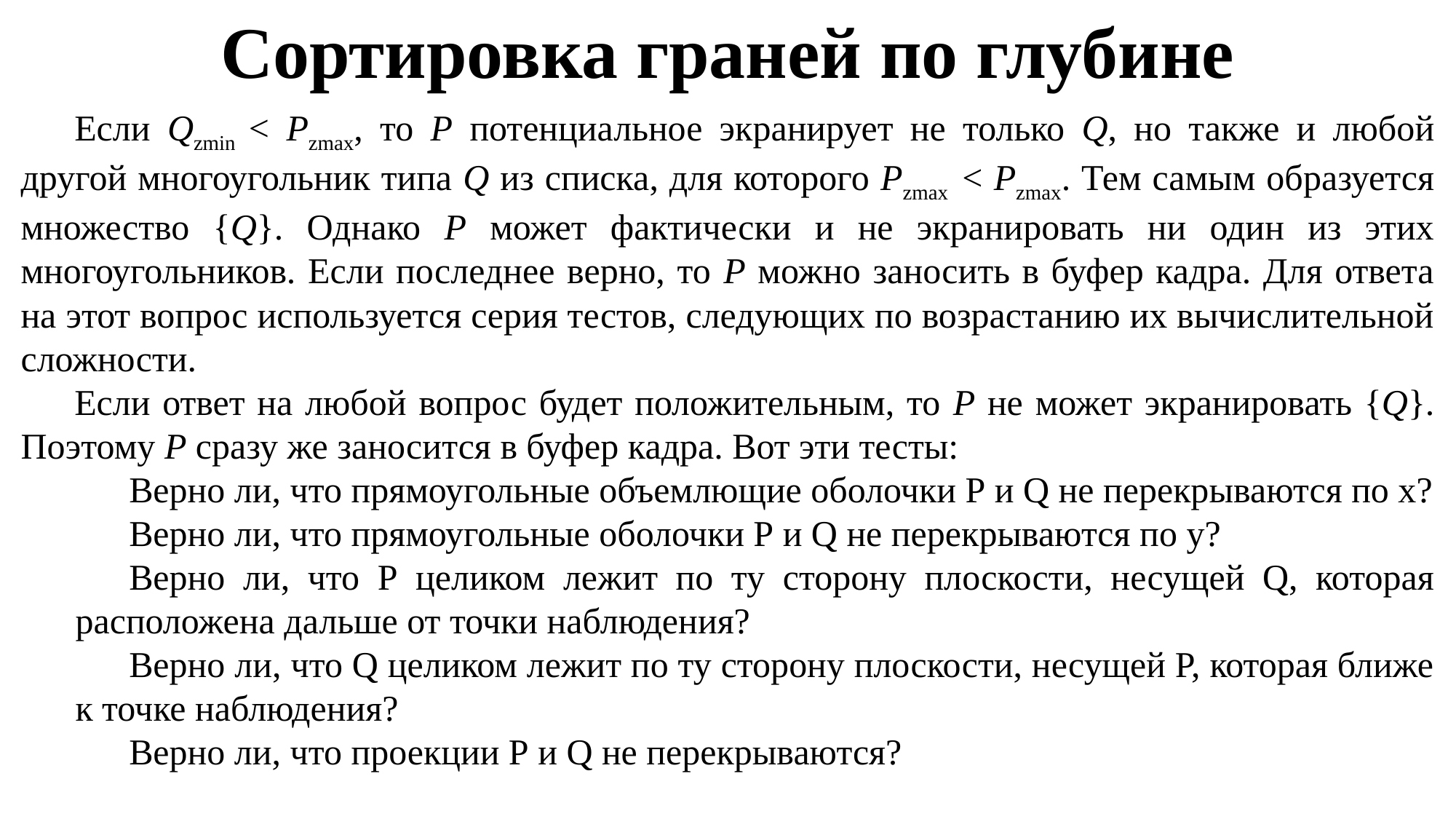

Сортировка граней по глубине
Если Qzmin < Рzmax, то Р потенциальное экранирует не только Q, но также и любой другой многоугольник типа Q из списка, для которого Рzmax  < Рzmax. Тем самым образуется множество {Q}. Однако Р может фактически и не экранировать ни один из этих многоугольников. Если последнее верно, то Р можно заносить в буфер кадра. Для ответа на этот вопрос используется серия тестов, следующих по возрастанию их вычислительной сложности.
Если ответ на любой вопрос будет положительным, то Р не может экранировать {Q}. Поэтому Р сразу же заносится в буфер кадра. Вот эти тесты:
Верно ли, что прямоугольные объемлющие оболочки Р и Q не перекрываются по х?
Верно ли, что прямоугольные оболочки Р и Q не перекрываются по у?
Верно ли, что Р целиком лежит по ту сторону плоскости, несущей Q, которая расположена дальше от точки наблюдения?
Верно ли, что Q целиком лежит по ту сторону плоскости, несущей P, которая ближе к точке наблюдения?
Верно ли, что проекции Р и Q не перекрываются?